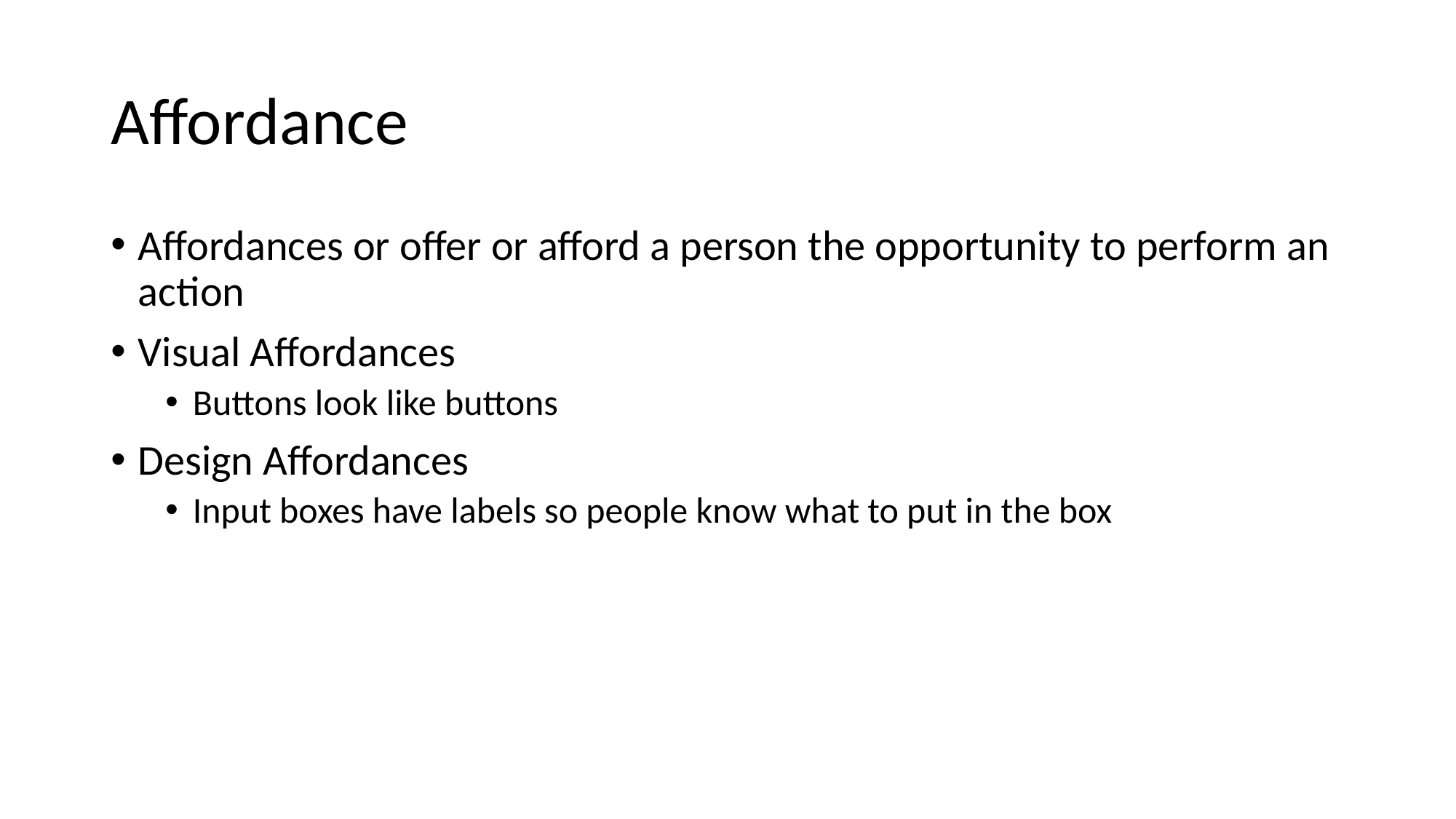

# Affordance
Affordances or offer or afford a person the opportunity to perform an action
Visual Affordances
Buttons look like buttons
Design Affordances
Input boxes have labels so people know what to put in the box